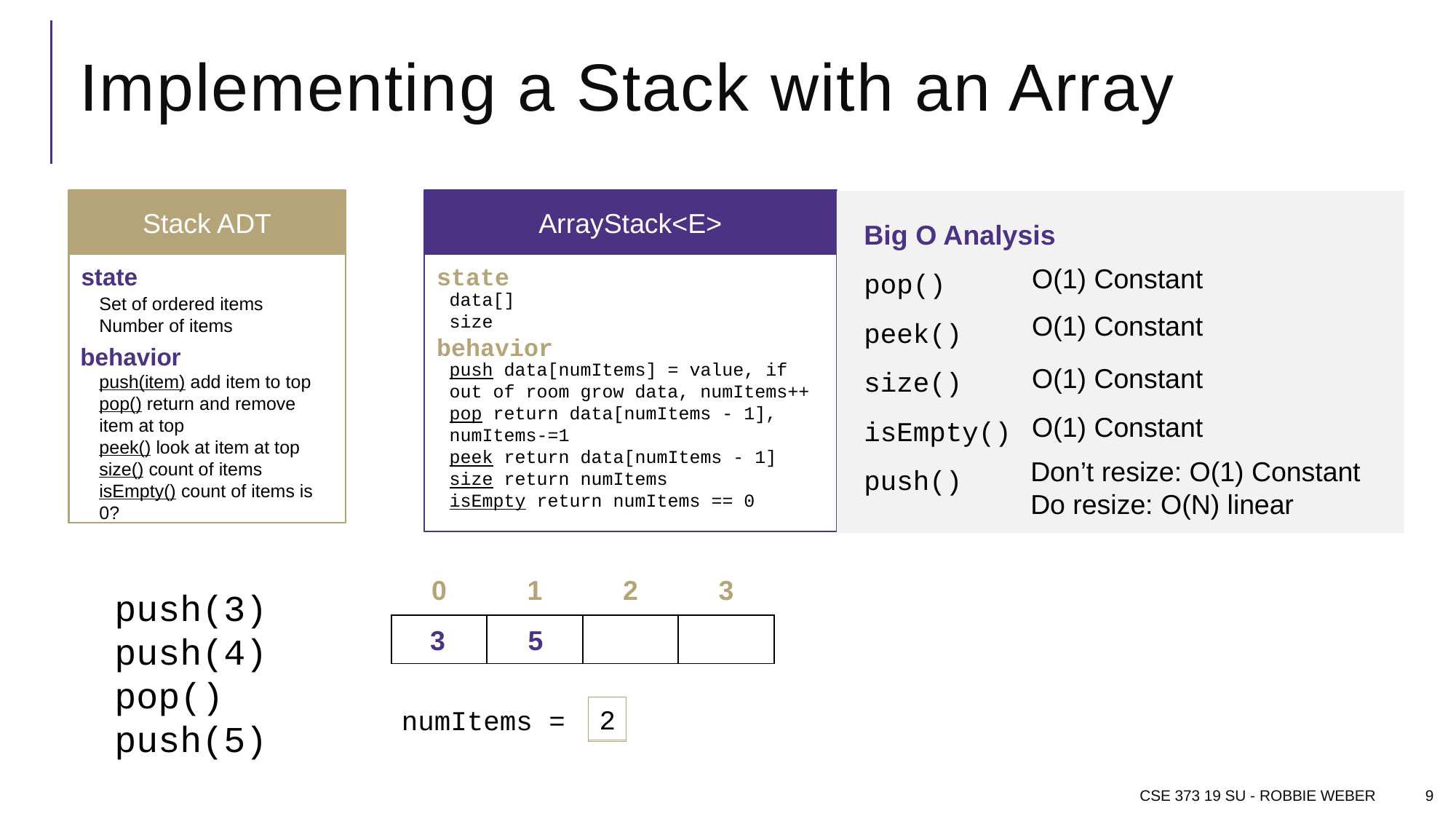

# Implementing a Stack with an Array
Stack ADT

state
Set of ordered items
Number of items
behavior
push(item) add item to top
pop() return and remove item at top
peek() look at item at top
size() count of items
isEmpty() count of items is 0?
ArrayStack<E>

state
data[]
size
behavior
push data[numItems] = value, if out of room grow data, numItems++
pop return data[numItems - 1], numItems-=1
peek return data[numItems - 1]
size return numItems
isEmpty return numItems == 0

Big O Analysis
pop()
peek()
size()
isEmpty()
push()
O(1) Constant
O(1) Constant
O(1) Constant
O(1) Constant
Don’t resize: O(1) Constant
Do resize: O(N) linear
| 0 | 1 | 2 | 3 |
| --- | --- | --- | --- |
|  |  |  |  |
push(3)
push(4)
pop()
push(5)
3
4
5
2
0
1
numItems =
CSE 373 19 Su - Robbie Weber
9